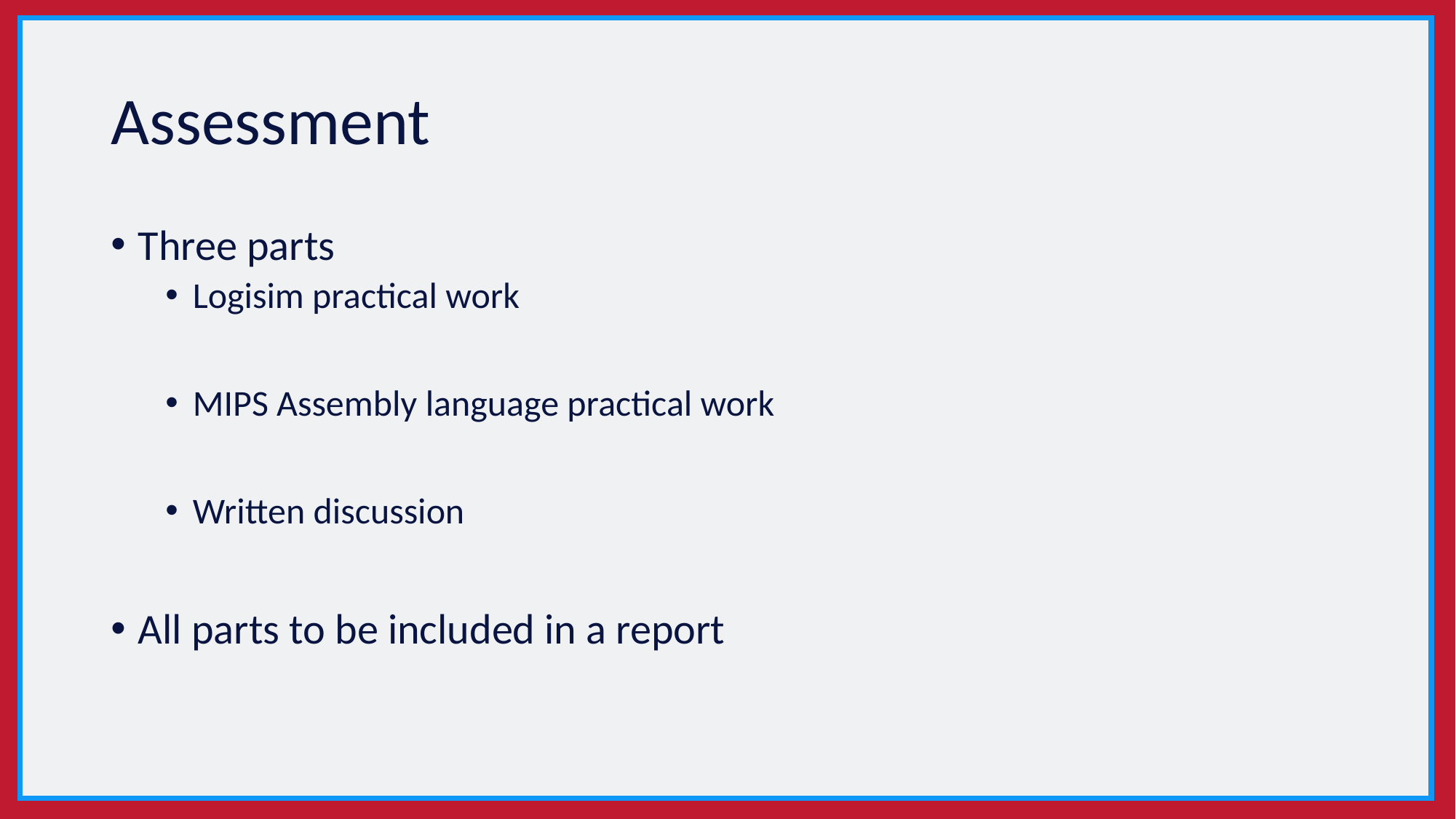

# Assessment
Three parts
Logisim practical work

MIPS Assembly language practical work

Written discussion

All parts to be included in a report